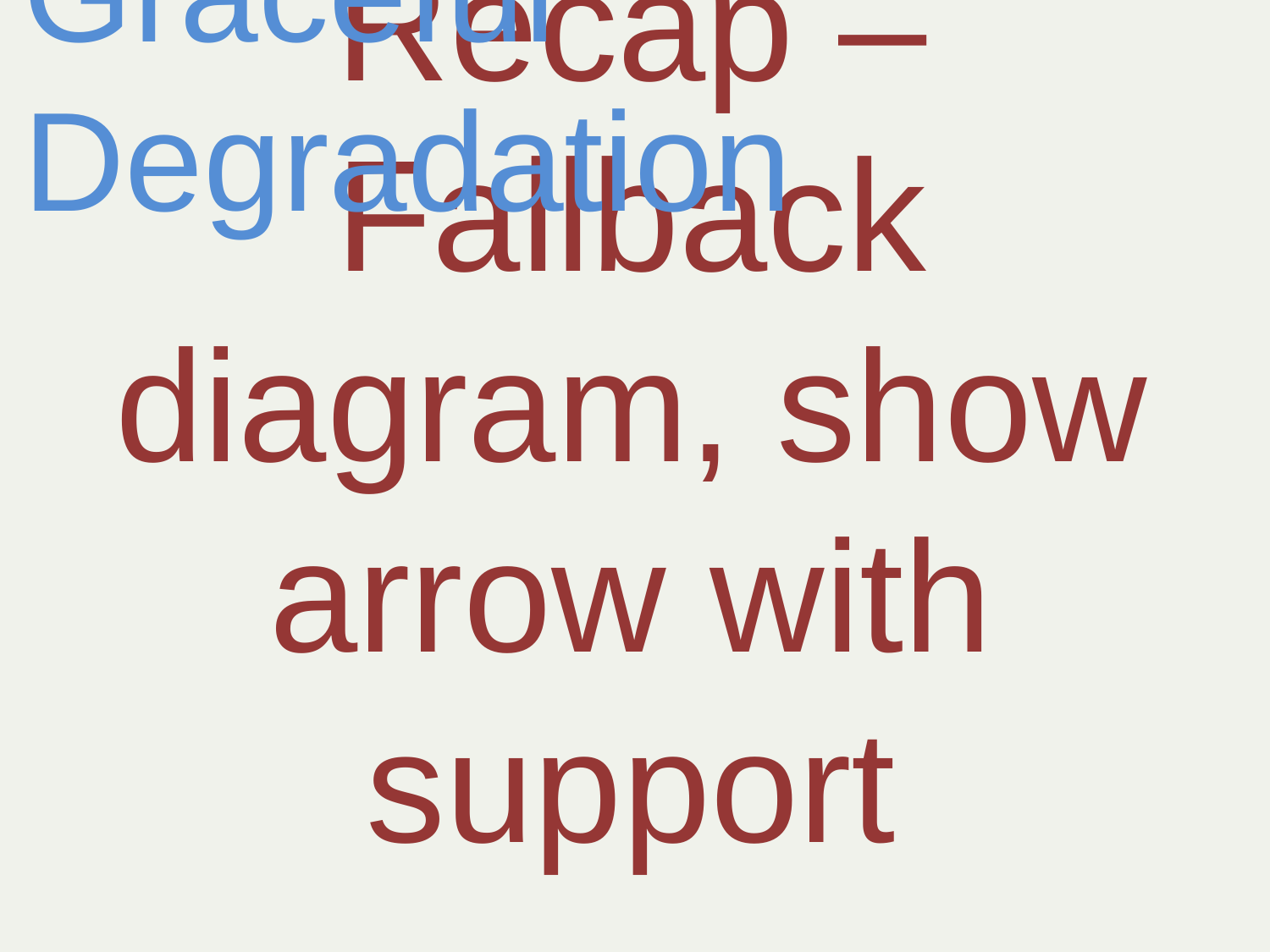

Graceful Degradation
Recap – Fallback diagram, show arrow with support
#